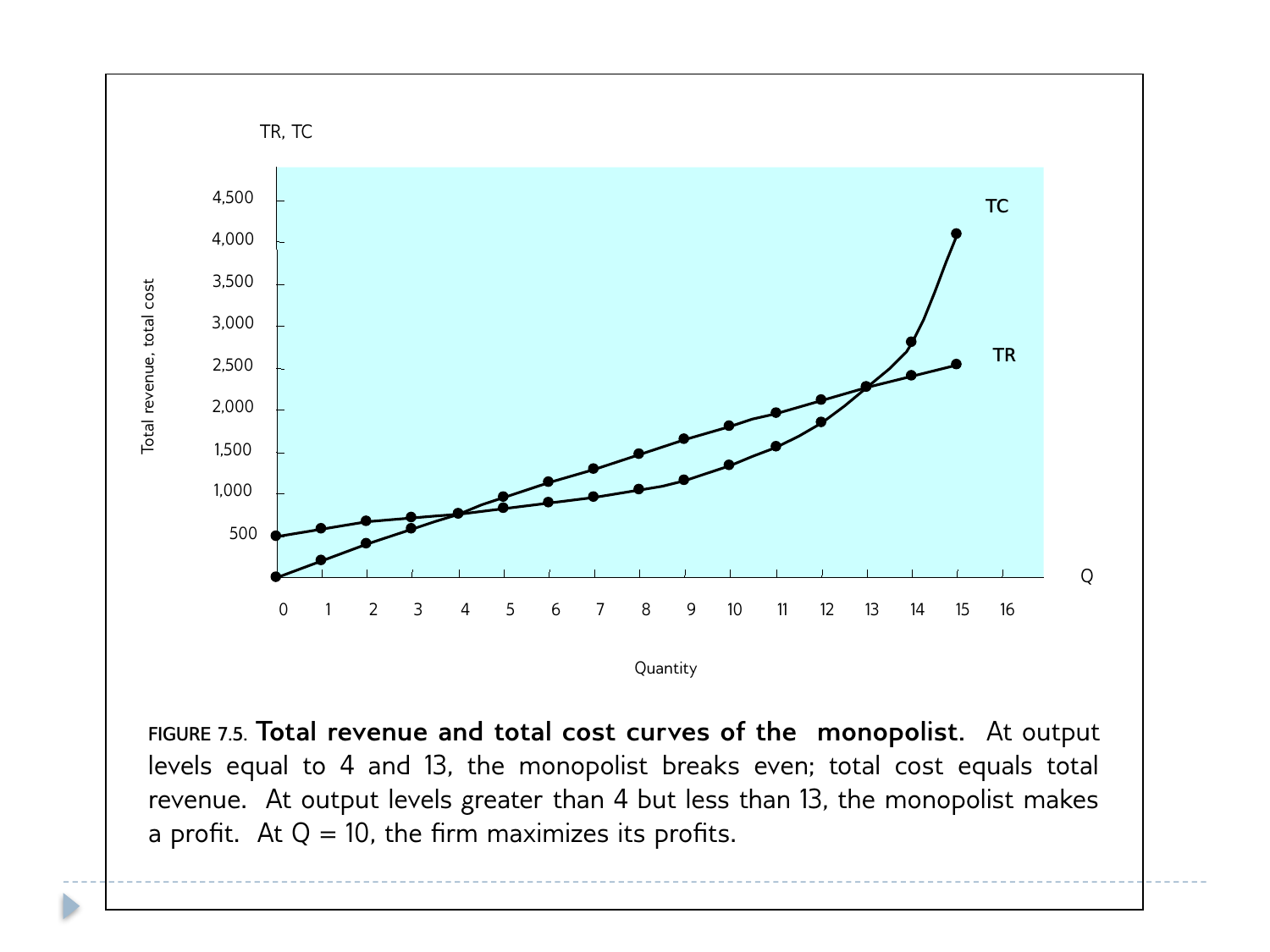

TR, TC

4,500
TC

4,000

3,500

3,000

TR
2,500
Total revenue, total cost

2,000

1,500

1,000

500

Q

0
1
2
3
4
5
6
7
8
9
10
11
12
13
14
15
16
Quantity
FIGURE 7.5. Total revenue and total cost curves of the  monopolist.  At output levels equal to 4 and 13, the monopolist breaks even; total cost equals total revenue.  At output levels greater than 4 but less than 13, the monopolist makes a profit.  At Q = 10, the firm maximizes its profits.